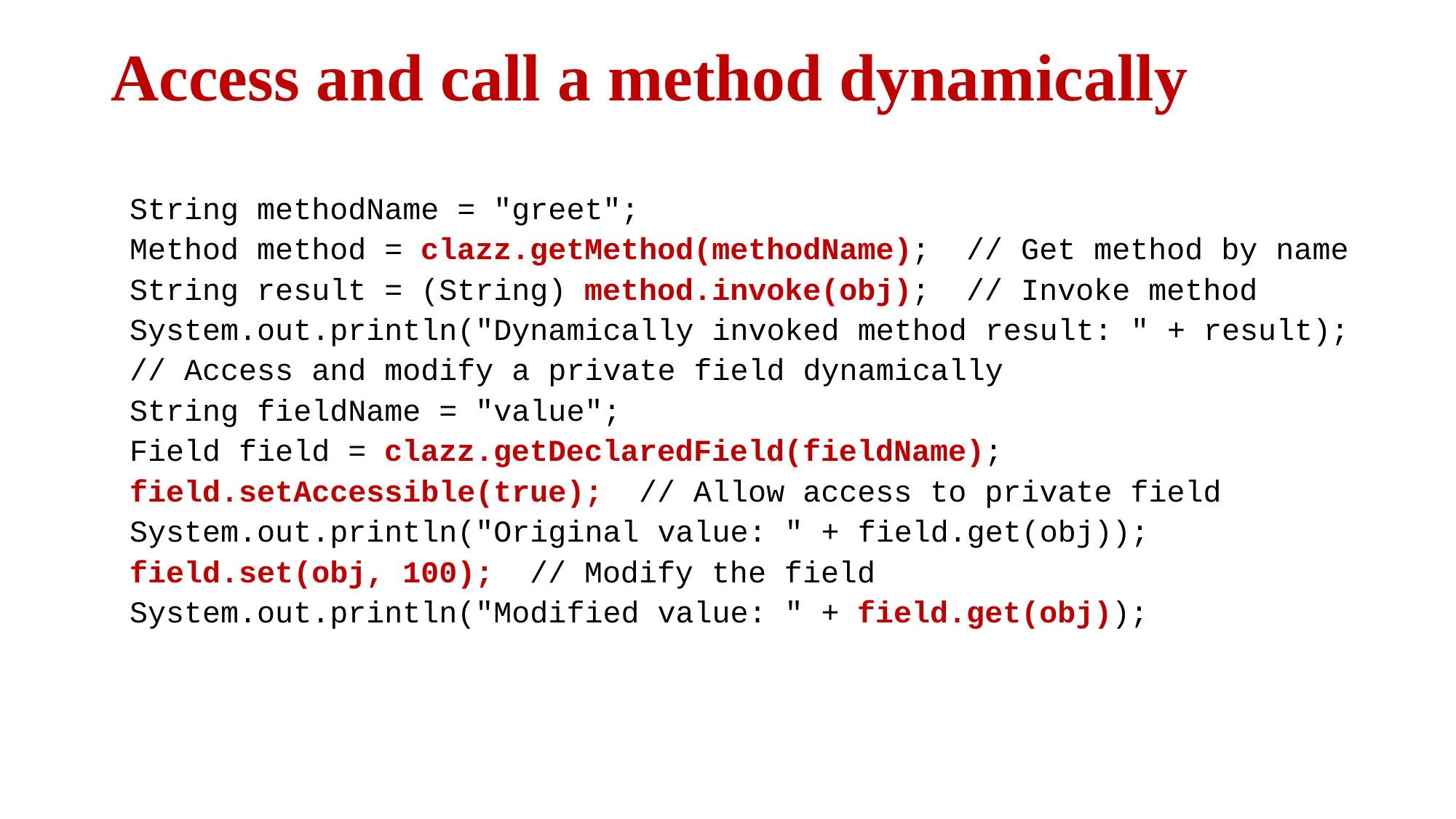

# Access and call a method dynamically
            String methodName = "greet";
            Method method = clazz.getMethod(methodName);  // Get method by name
            String result = (String) method.invoke(obj);  // Invoke method
            System.out.println("Dynamically invoked method result: " + result);
            // Access and modify a private field dynamically
            String fieldName = "value";
            Field field = clazz.getDeclaredField(fieldName);
            field.setAccessible(true);  // Allow access to private field
            System.out.println("Original value: " + field.get(obj));
            field.set(obj, 100);  // Modify the field
            System.out.println("Modified value: " + field.get(obj));